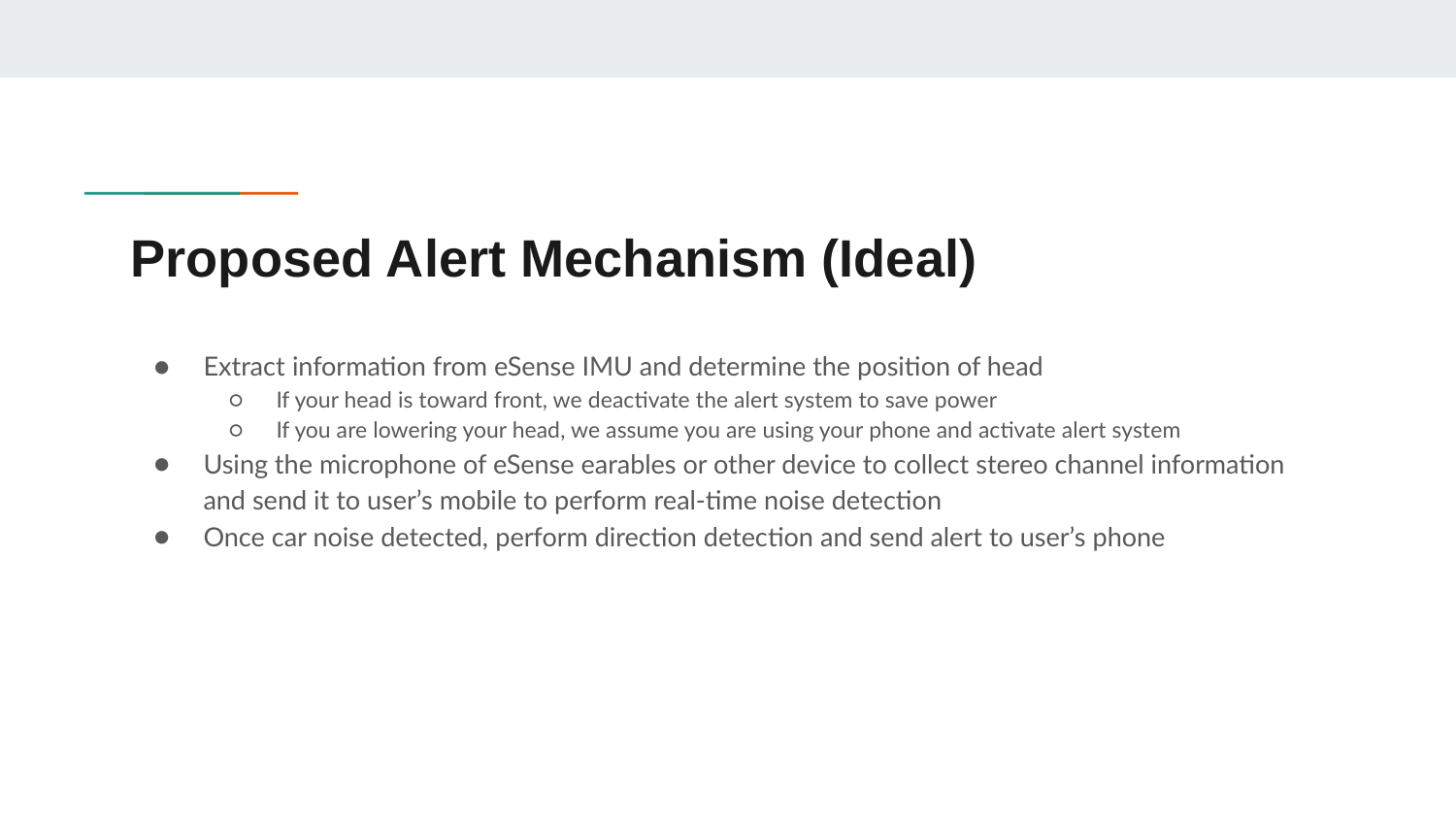

# Proposed Alert Mechanism (Ideal)
Extract information from eSense IMU and determine the position of head
If your head is toward front, we deactivate the alert system to save power
If you are lowering your head, we assume you are using your phone and activate alert system
Using the microphone of eSense earables or other device to collect stereo channel information and send it to user’s mobile to perform real-time noise detection
Once car noise detected, perform direction detection and send alert to user’s phone